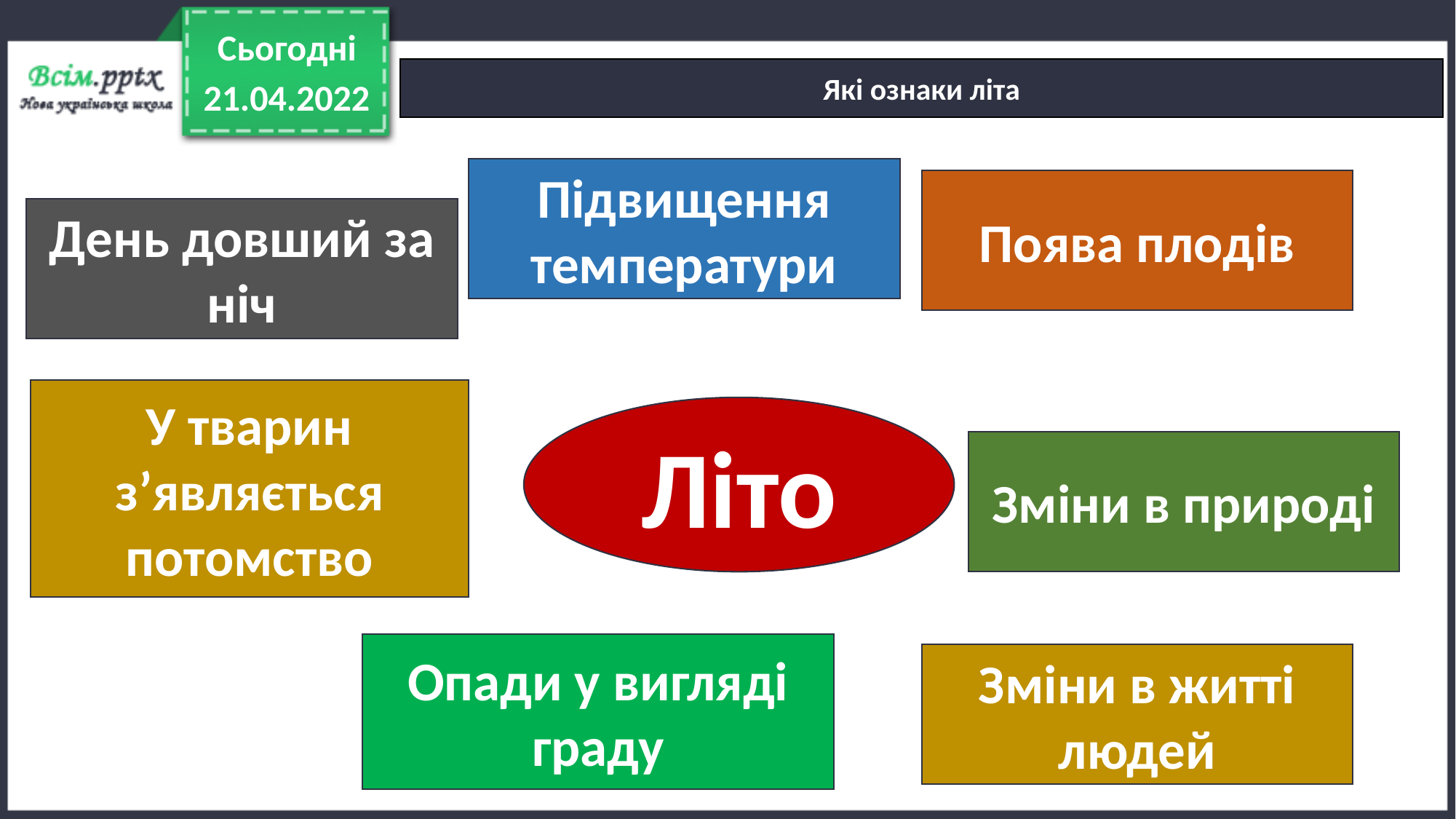

Сьогодні
Які ознаки літа
21.04.2022
Підвищення температури
Поява плодів
День довший за ніч
У тварин з’являється потомство
Літо
Зміни в природі
Опади у вигляді граду
Зміни в житті людей